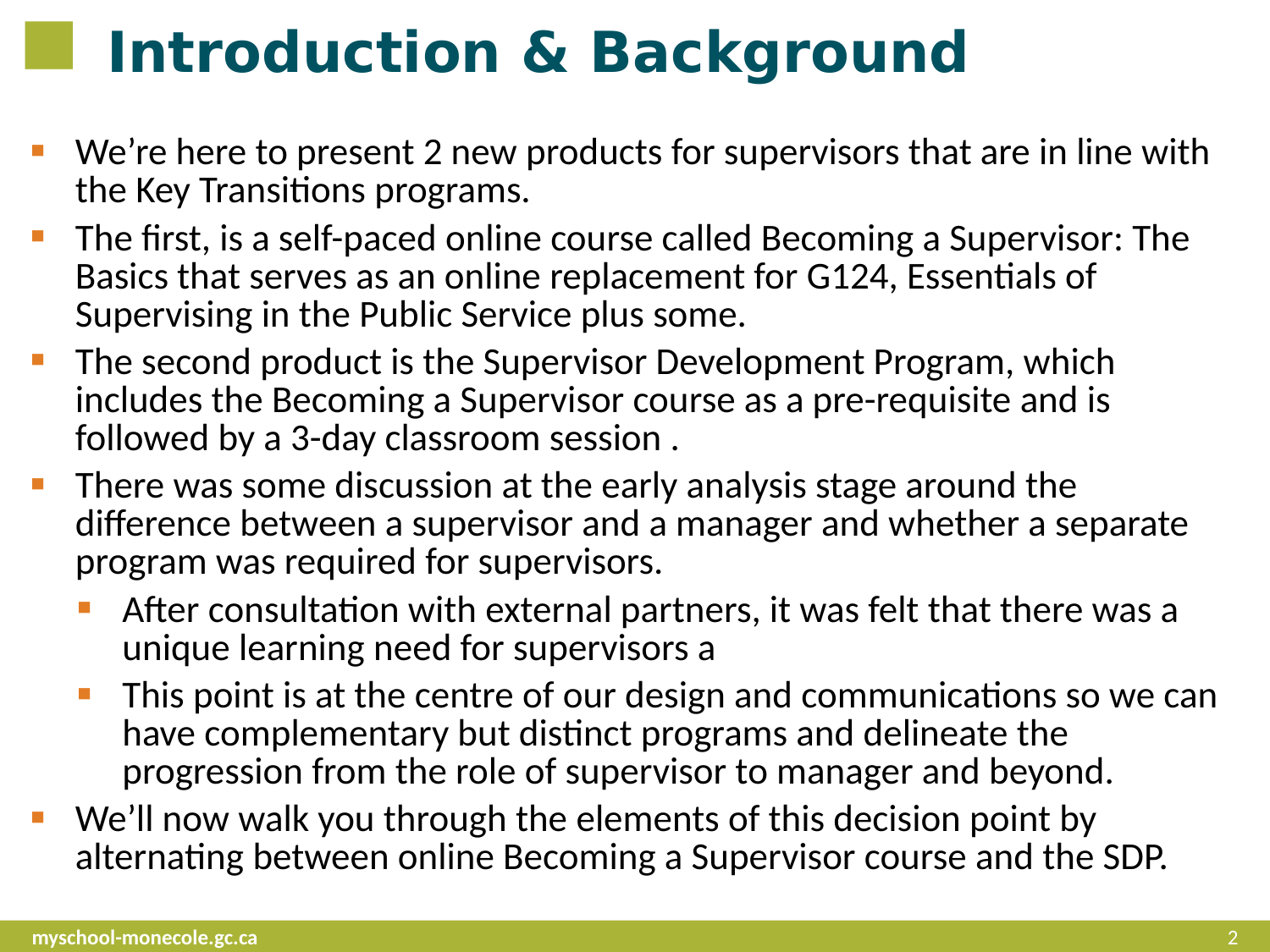

# Introduction & Background
We’re here to present 2 new products for supervisors that are in line with the Key Transitions programs.
The first, is a self-paced online course called Becoming a Supervisor: The Basics that serves as an online replacement for G124, Essentials of Supervising in the Public Service plus some.
The second product is the Supervisor Development Program, which includes the Becoming a Supervisor course as a pre-requisite and is followed by a 3-day classroom session .
There was some discussion at the early analysis stage around the difference between a supervisor and a manager and whether a separate program was required for supervisors.
After consultation with external partners, it was felt that there was a unique learning need for supervisors a
This point is at the centre of our design and communications so we can have complementary but distinct programs and delineate the progression from the role of supervisor to manager and beyond.
We’ll now walk you through the elements of this decision point by alternating between online Becoming a Supervisor course and the SDP.

myschool-monecole.gc.ca
2